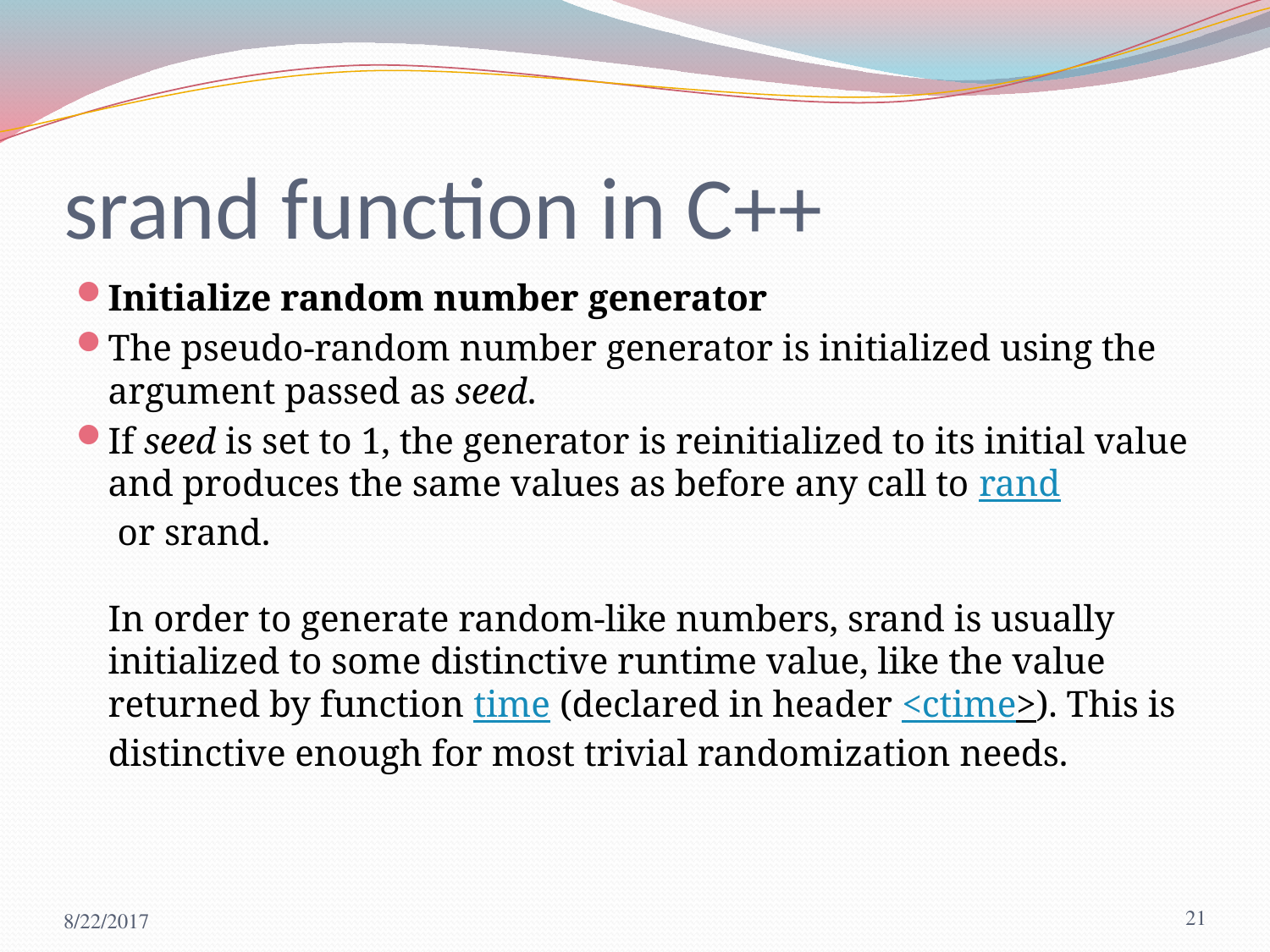

# srand function in C++
Initialize random number generator
The pseudo-random number generator is initialized using the argument passed as seed.
If seed is set to 1, the generator is reinitialized to its initial value and produces the same values as before any call to rand or srand.
In order to generate random-like numbers, srand is usually initialized to some distinctive runtime value, like the value returned by function time (declared in header <ctime>). This is distinctive enough for most trivial randomization needs.
8/22/2017
21